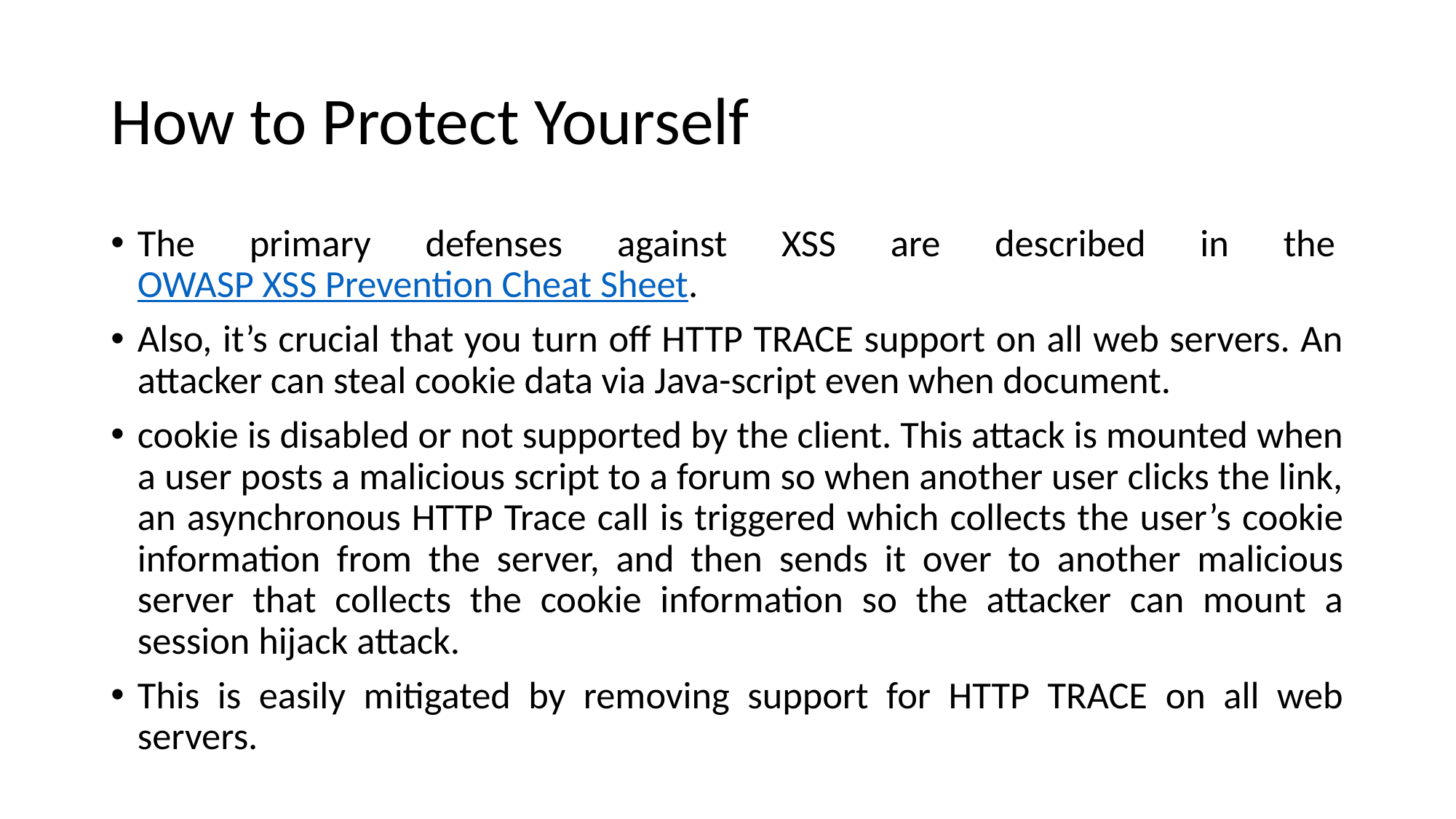

# How to Protect Yourself
The primary defenses against XSS are described in the OWASP XSS Prevention Cheat Sheet.
Also, it’s crucial that you turn off HTTP TRACE support on all web servers. An attacker can steal cookie data via Java-script even when document.
cookie is disabled or not supported by the client. This attack is mounted when a user posts a malicious script to a forum so when another user clicks the link, an asynchronous HTTP Trace call is triggered which collects the user’s cookie information from the server, and then sends it over to another malicious server that collects the cookie information so the attacker can mount a session hijack attack.
This is easily mitigated by removing support for HTTP TRACE on all web servers.